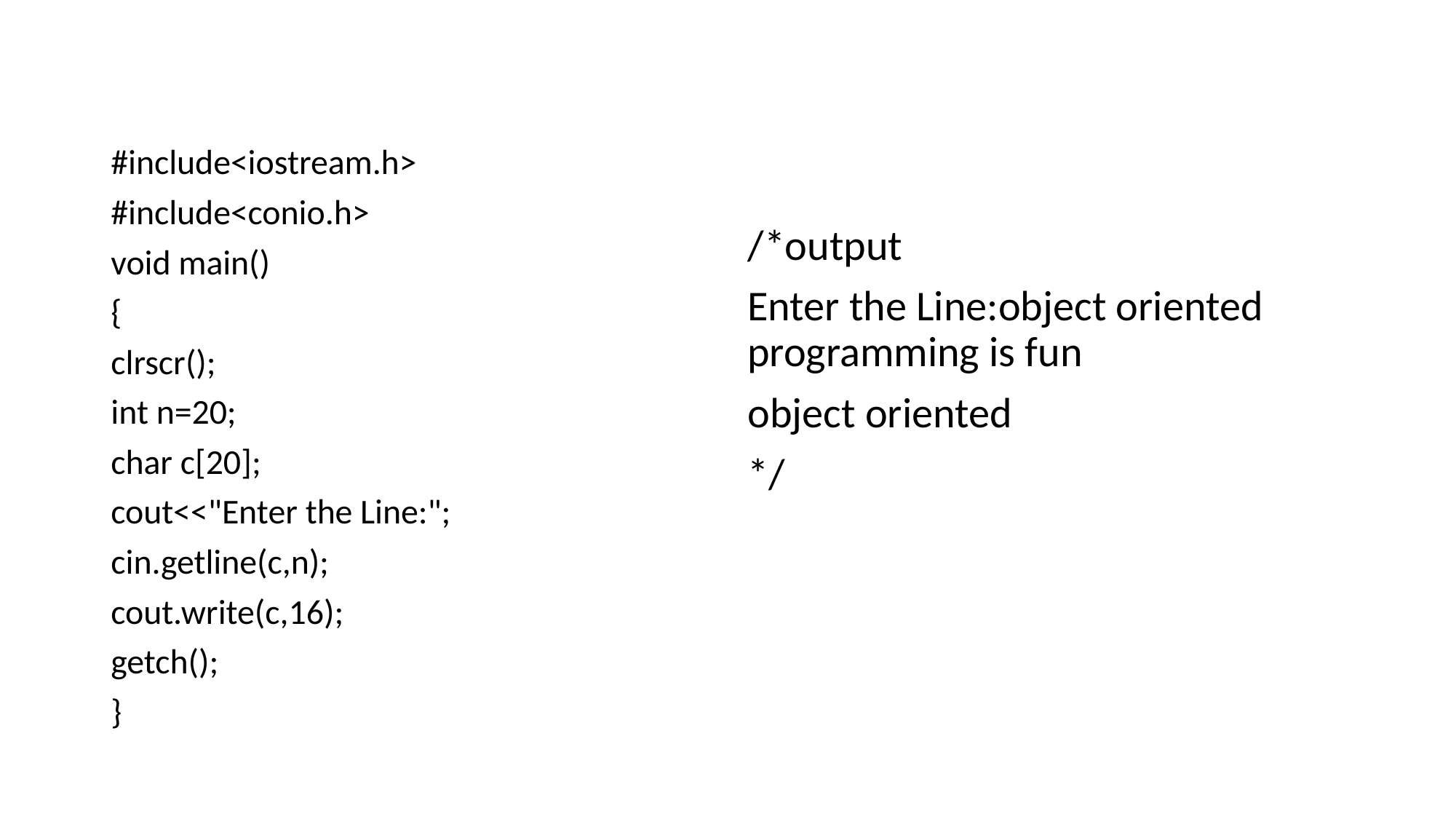

#
#include<iostream.h>
#include<conio.h>
void main()
{
clrscr();
int n=20;
char c[20];
cout<<"Enter the Line:";
cin.getline(c,n);
cout.write(c,16);
getch();
}

/*output
Enter the Line:object oriented programming is fun
object oriented
*/